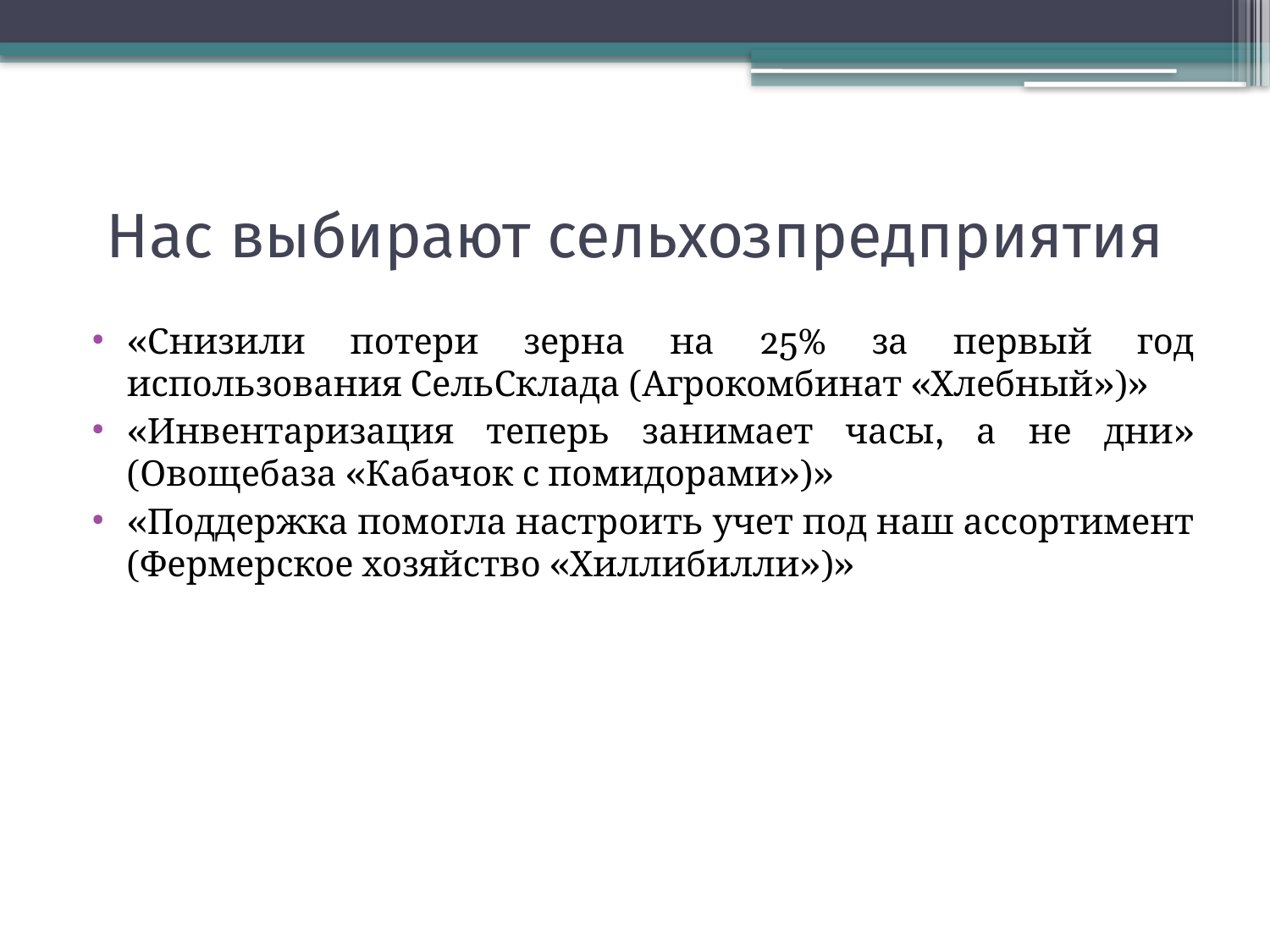

# Нас выбирают сельхозпредприятия
«Снизили потери зерна на 25% за первый год использования СельСклада (Агрокомбинат «Хлебный»)»
«Инвентаризация теперь занимает часы, а не дни» (Овощебаза «Кабачок с помидорами»)»
«Поддержка помогла настроить учет под наш ассортимент (Фермерское хозяйство «Хиллибилли»)»